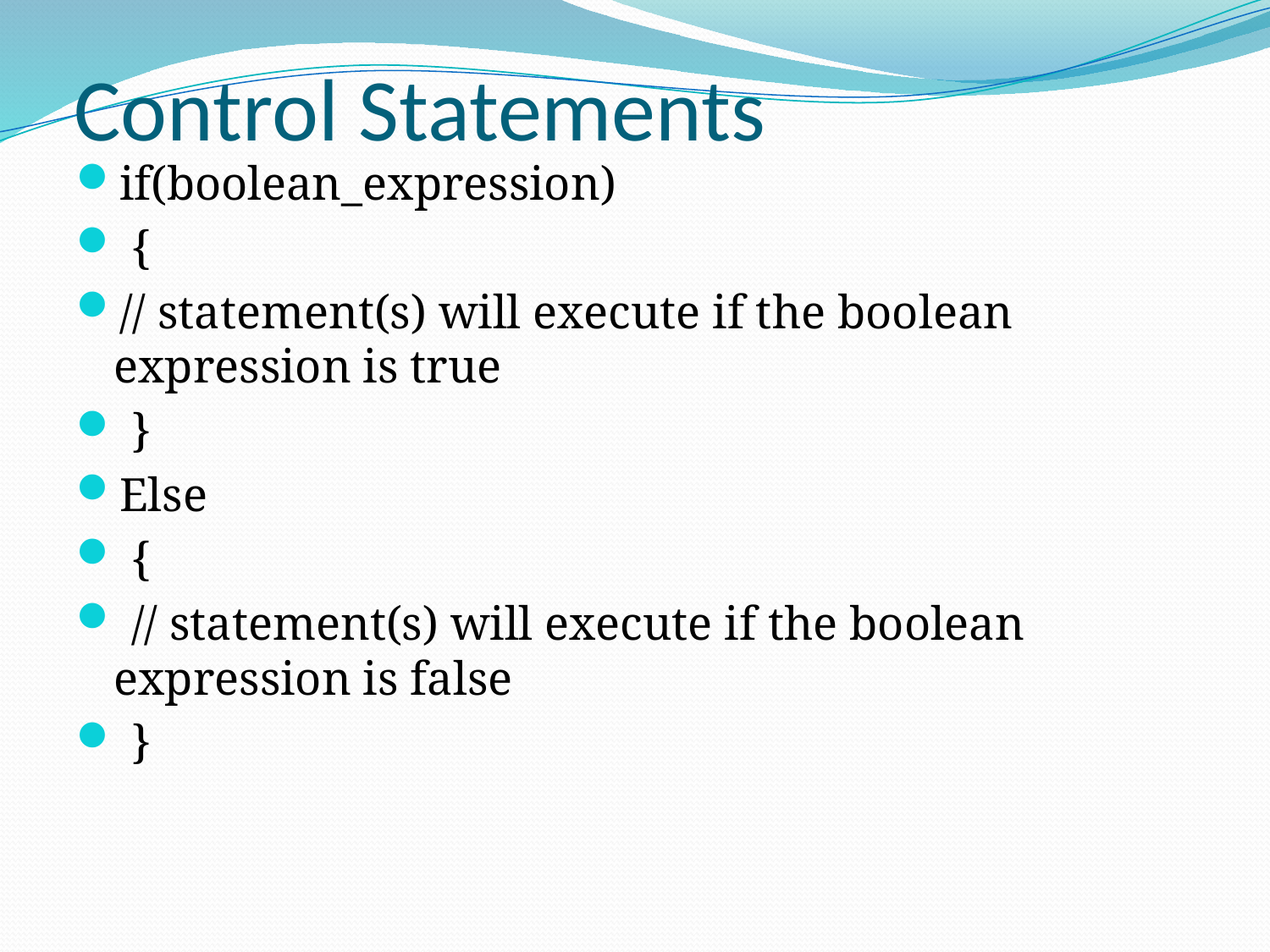

# Control Statements
if(boolean_expression)
 {
// statement(s) will execute if the boolean expression is true
 }
Else
 {
 // statement(s) will execute if the boolean expression is false
 }